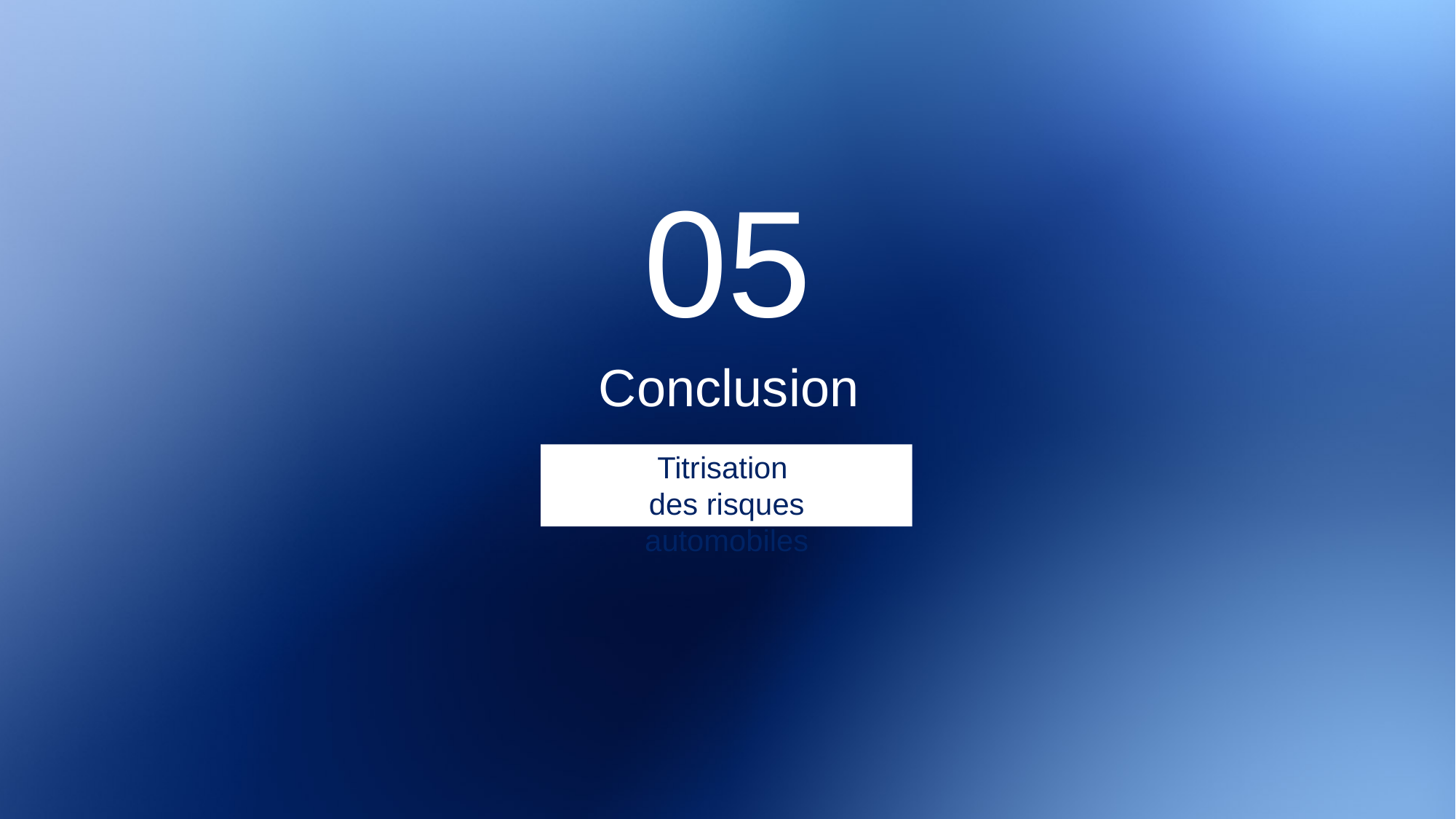

# 05
Conclusion
Titrisation
des risques automobiles

Titrisation des risques automobiles - Présentation
18